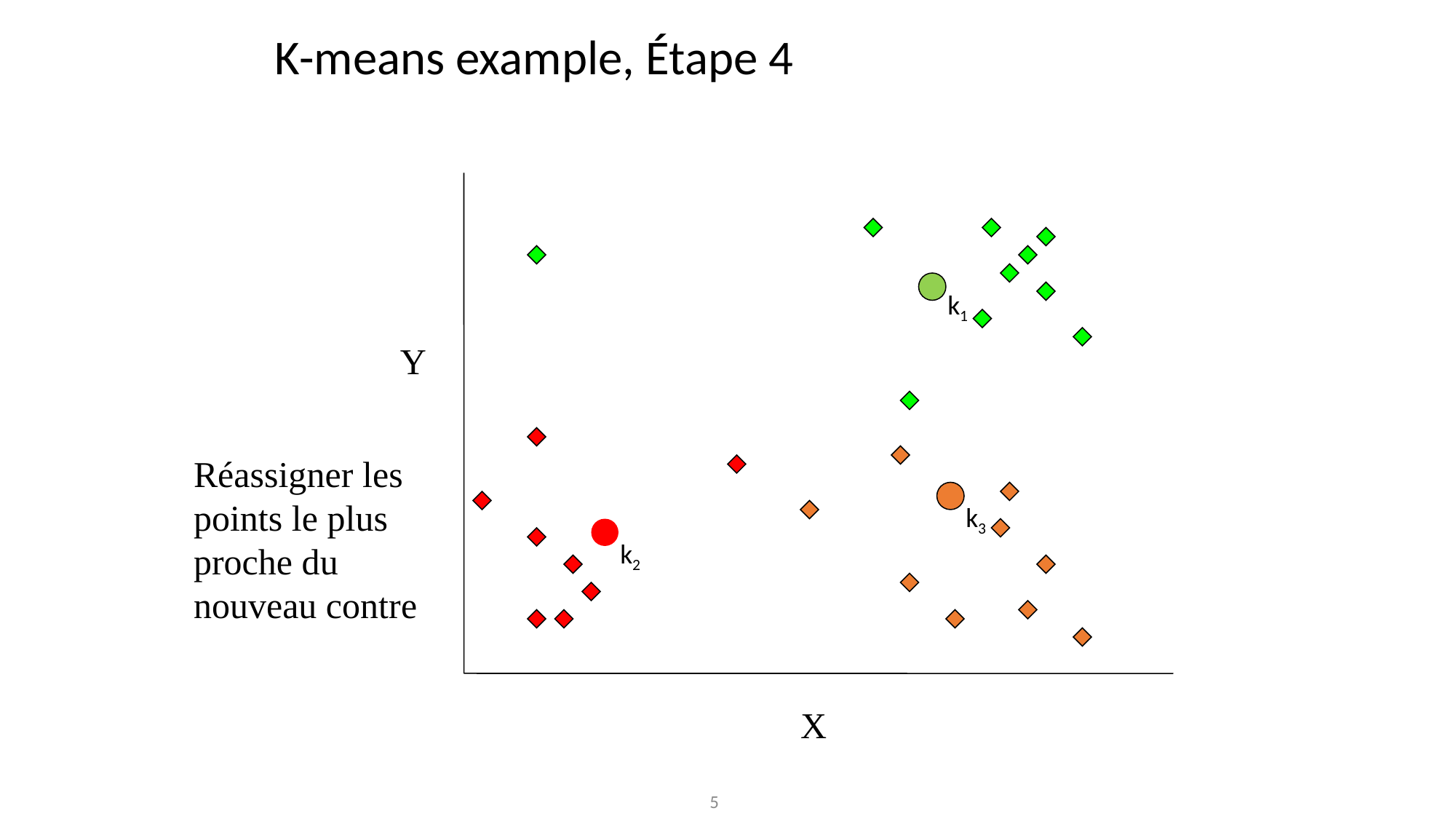

# K-means example, Étape 4

Y
X

k1

Réassigner les points le plus proche du nouveau contre

k3

k2

5